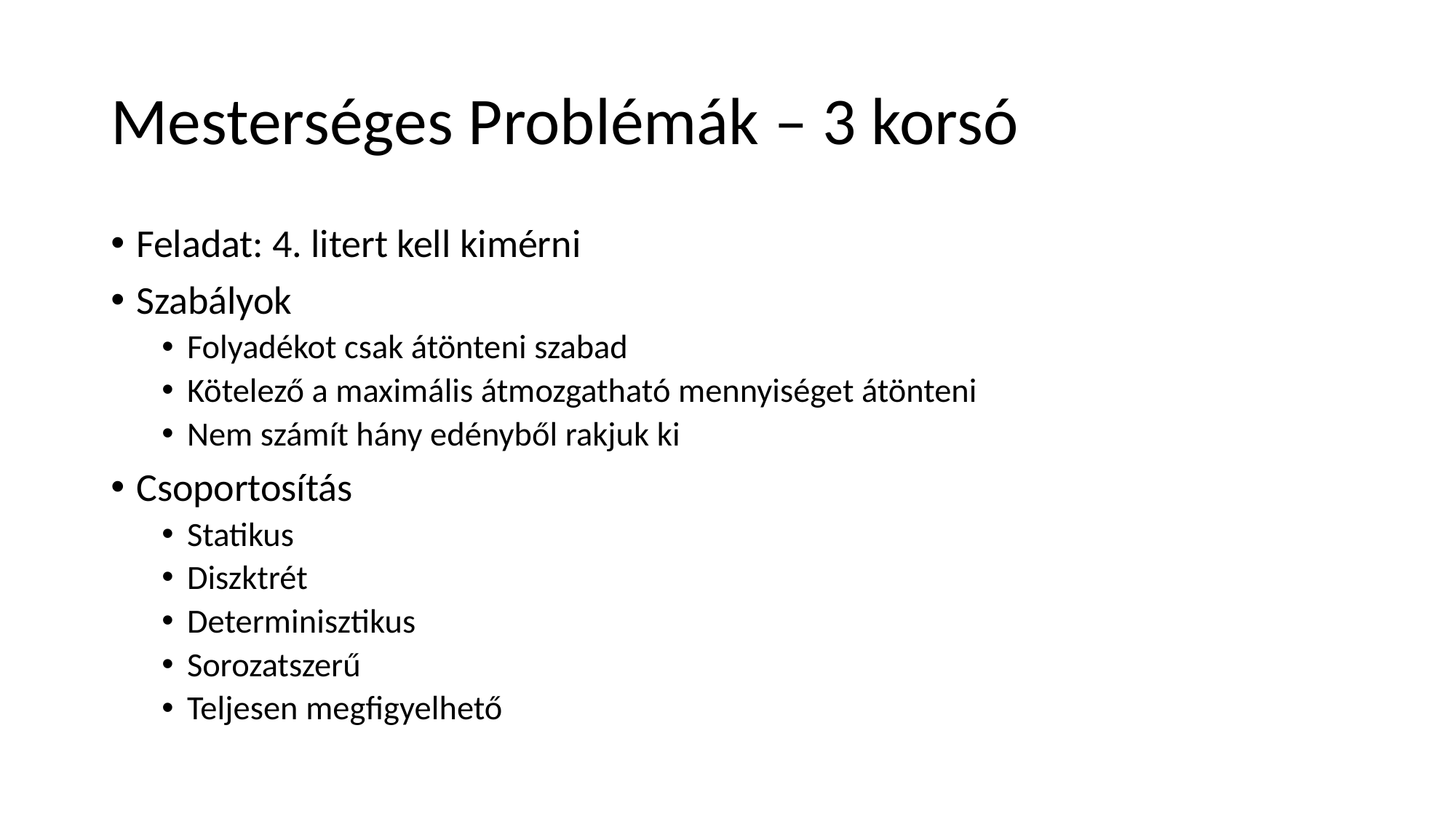

# Mesterséges Problémák – 3 korsó
Feladat: 4. litert kell kimérni
Szabályok
Folyadékot csak átönteni szabad
Kötelező a maximális átmozgatható mennyiséget átönteni
Nem számít hány edényből rakjuk ki
Csoportosítás
Statikus
Diszktrét
Determinisztikus
Sorozatszerű
Teljesen megfigyelhető